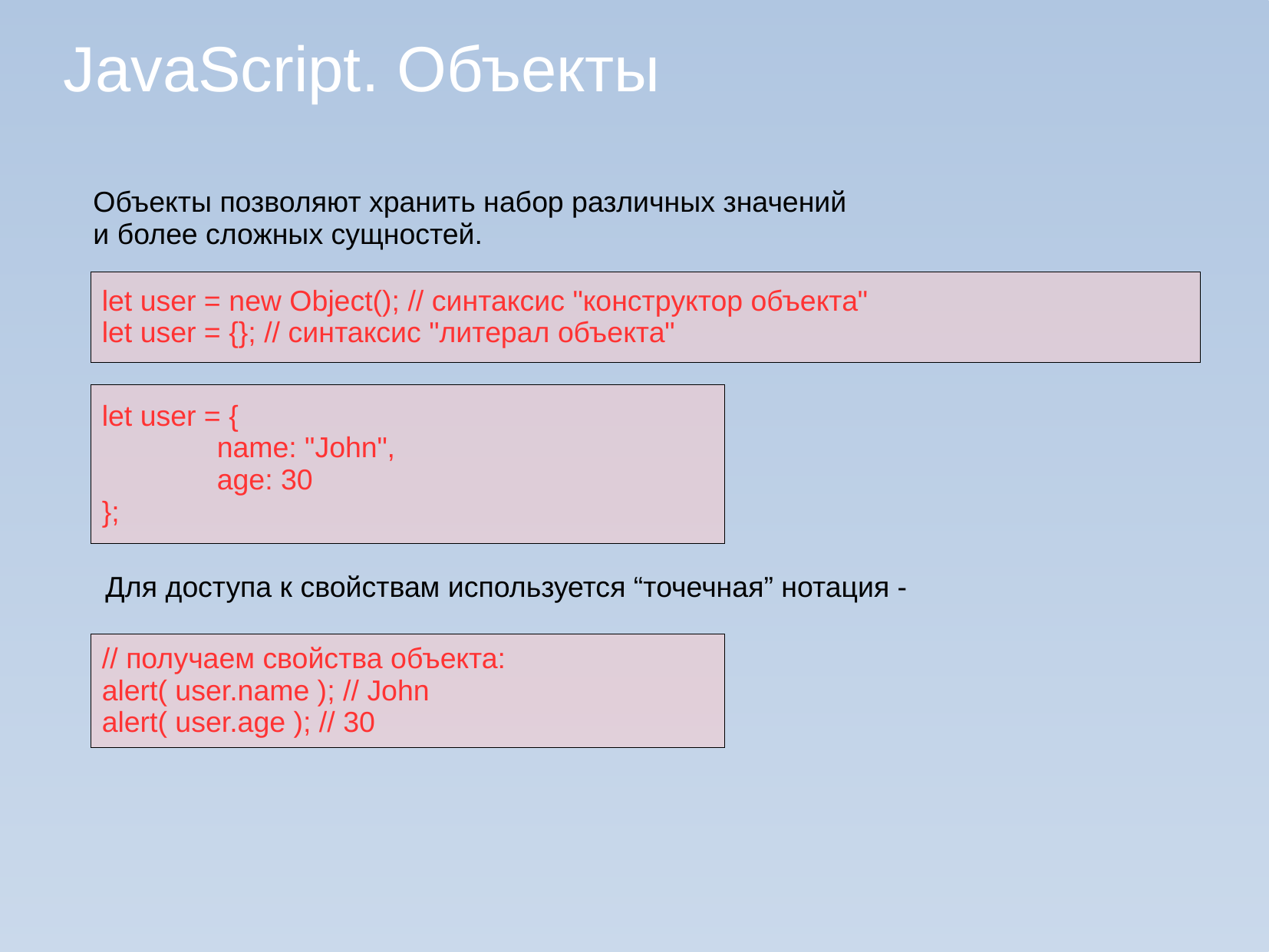

JavaScript. Объекты
Объекты позволяют хранить набор различных значений
и более сложных сущностей.

let user = new Object(); // синтаксис "конструктор объекта"
let user = {}; // синтаксис "литерал объекта"
let user = {
	name: "John",
	age: 30
};
Для доступа к свойствам используется “точечная” нотация -
// получаем свойства объекта:
alert( user.name ); // John
alert( user.age ); // 30